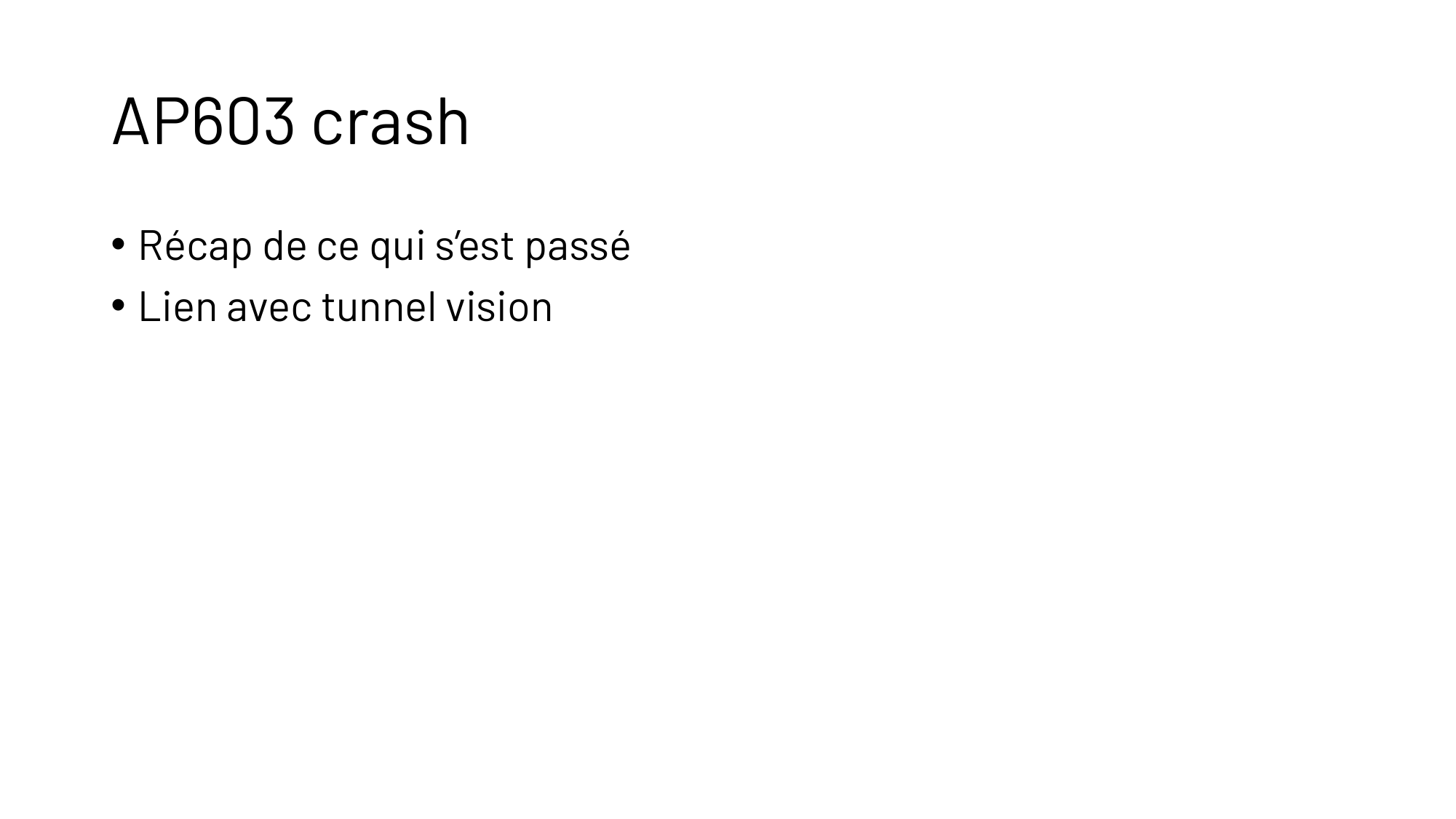

# AP603 crash
Récap de ce qui s’est passé
Lien avec tunnel vision